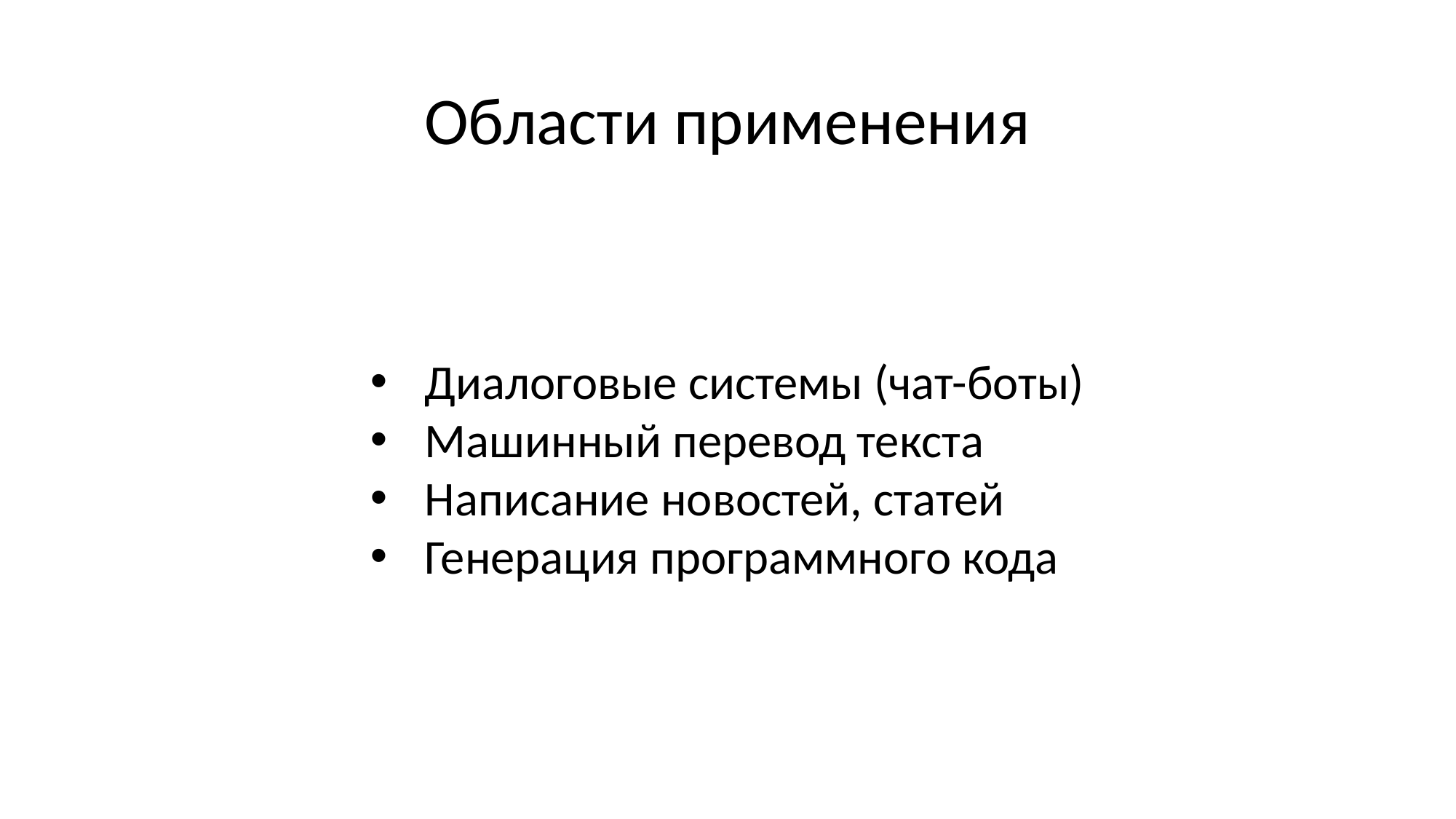

# Области применения
Диалоговые системы (чат-боты)
Машинный перевод текста
Написание новостей, статей
Генерация программного кода